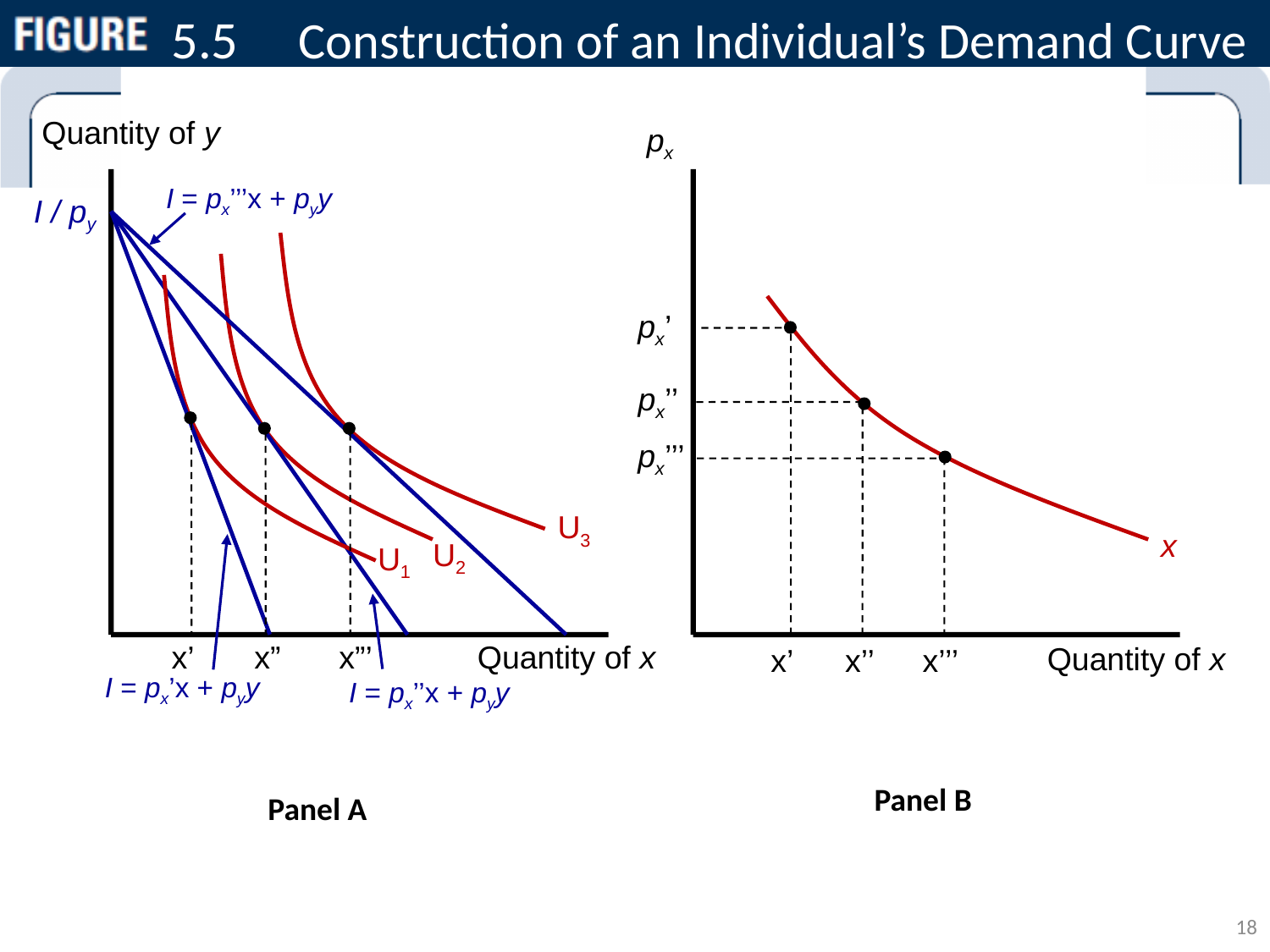

# 5.5	Construction of an Individual’s Demand Curve
Quantity of y

Quantity of x

px

Quantity of x

I = px’’’x + pyy

I / py

I = px’x + pyy

I = px’’x + pyy

U3

U2

U1

x
px’

x’
px’’

x’’

x’

 x”

 x”’
px’’’

x’’’
Panel B
Panel A
18